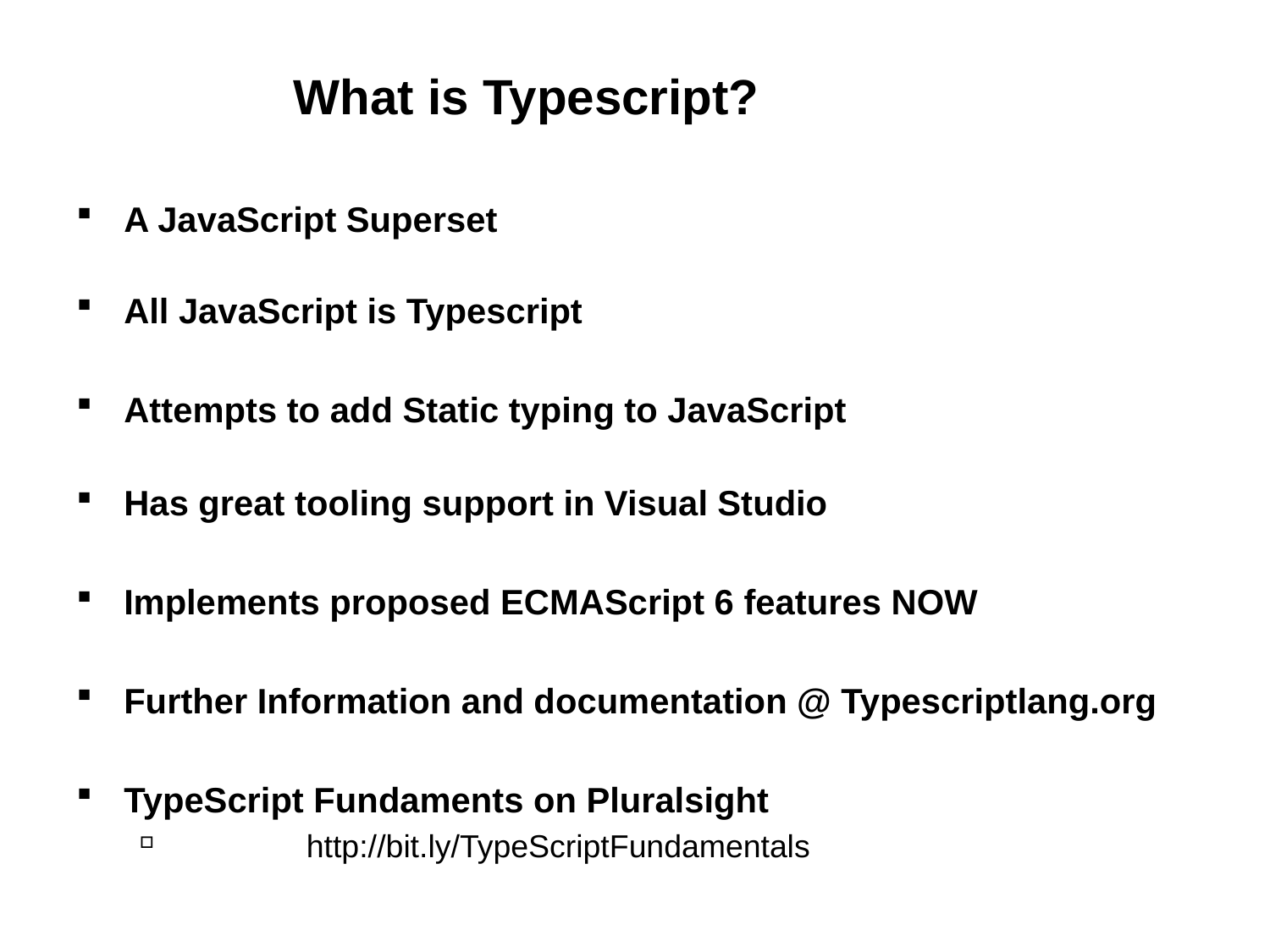

# What is Typescript?
A JavaScript Superset
All JavaScript is Typescript

Attempts to add Static typing to JavaScript

Has great tooling support in Visual Studio

Implements proposed ECMAScript 6 features NOW

Further Information and documentation @ Typescriptlang.org

TypeScript Fundaments on Pluralsight
	http://bit.ly/TypeScriptFundamentals